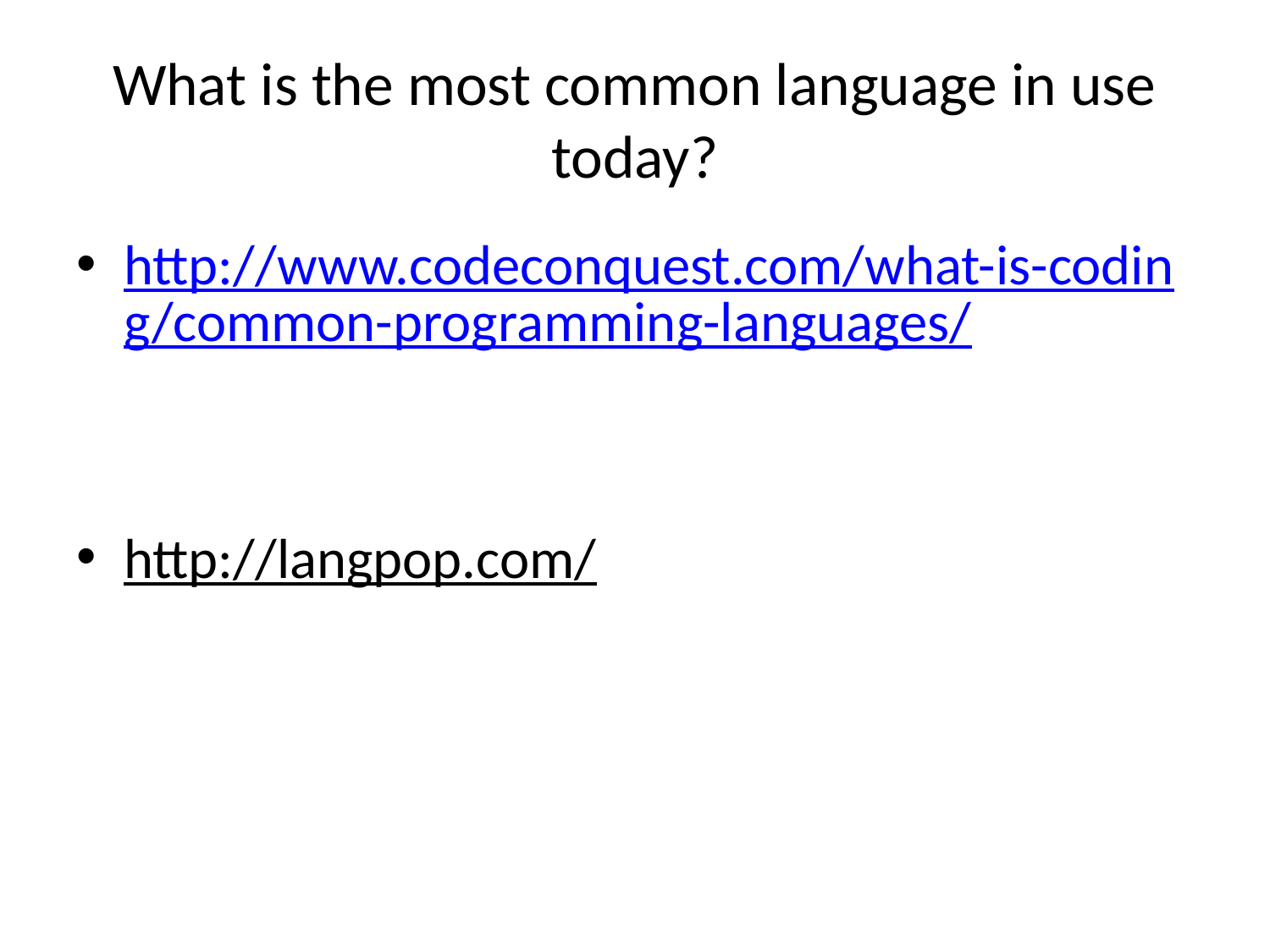

# What is the most common language in use today?
http://www.codeconquest.com/what-is-coding/common-programming-languages/

http://langpop.com/